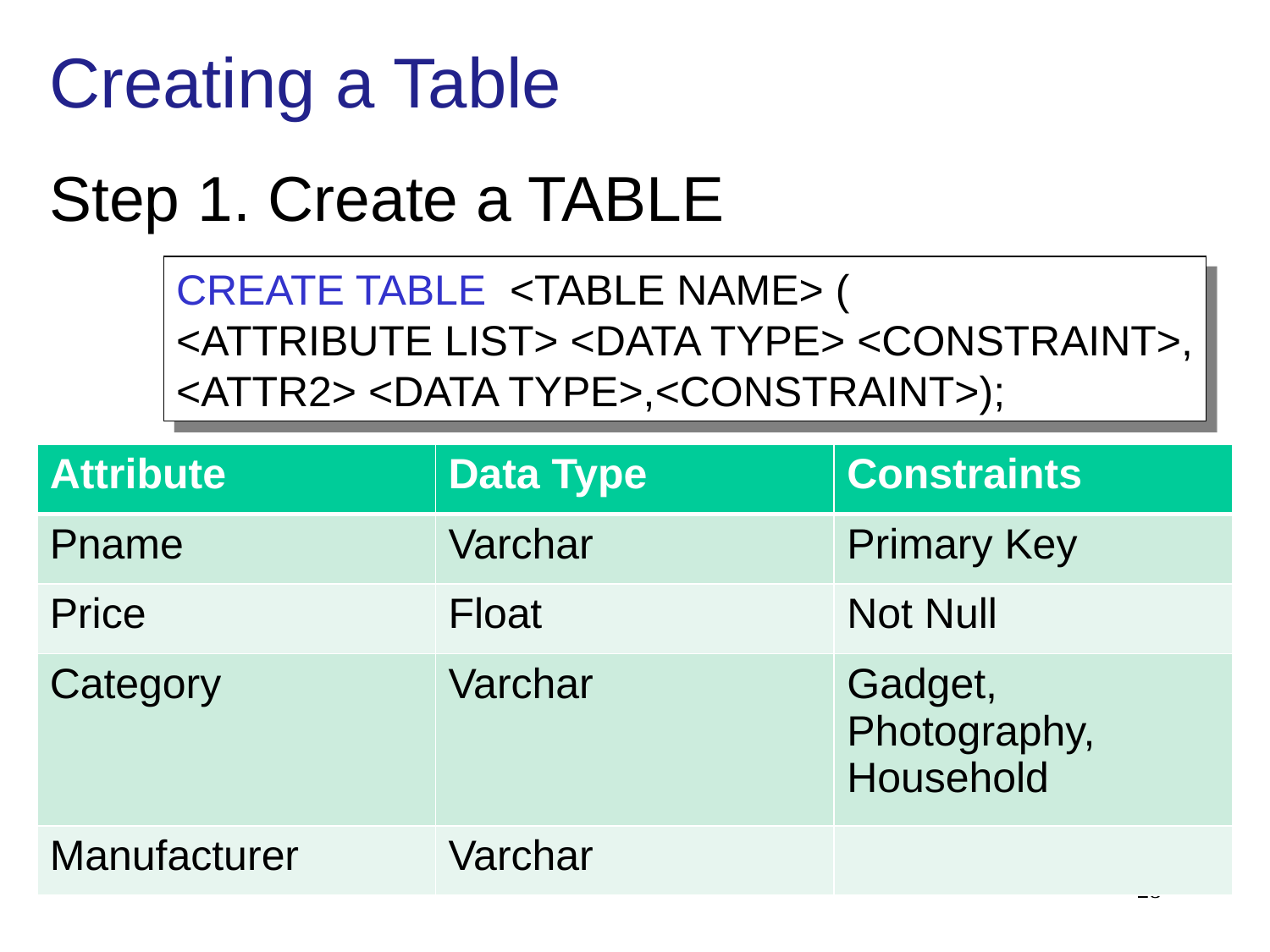

Creating a Table
Step 1. Create a TABLE
CREATE TABLE  <TABLE NAME> (
<ATTRIBUTE LIST> <DATA TYPE> <CONSTRAINT>,
<ATTR2> <DATA TYPE>,<CONSTRAINT>);
| Attribute | Data Type | Constraints |
| --- | --- | --- |
| Pname | Varchar | Primary Key |
| Price | Float | Not Null |
| Category | Varchar | Gadget, Photography, Household |
| Manufacturer | Varchar |  |
28